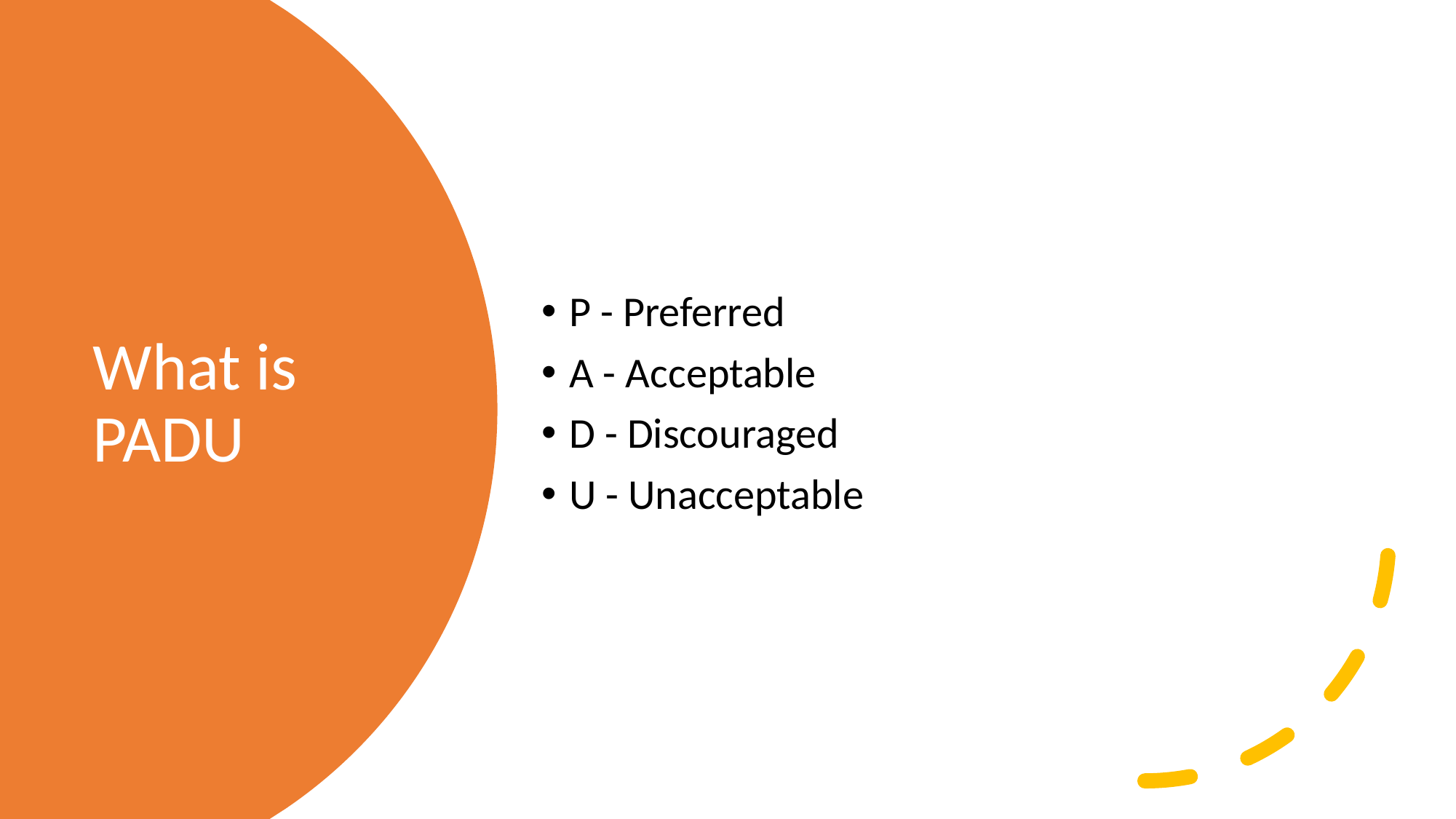

P - Preferred
A - Acceptable
D - Discouraged
U - Unacceptable
# What is PADU